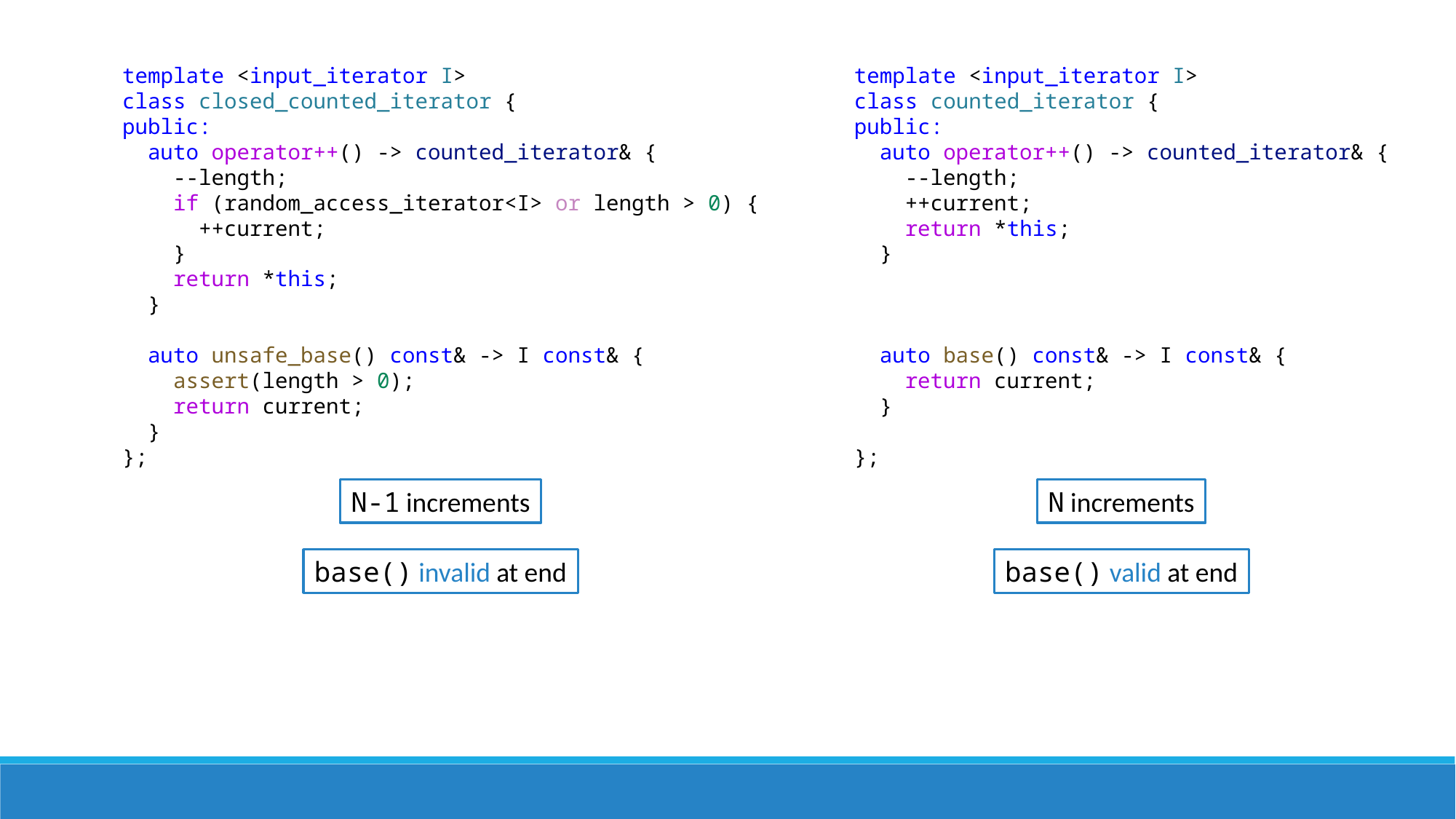

template <input_iterator I>
class closed_counted_iterator {
public:
  auto operator++() -> counted_iterator& {
    --length;
    if (random_access_iterator<I> or length > 0) {
      ++current;
    }
    return *this;
  }
  auto unsafe_base() const& -> I const& {
    assert(length > 0);
    return current;
  }
};
template <input_iterator I>
class counted_iterator {
public:
  auto operator++() -> counted_iterator& {
    --length;
    ++current;
    return *this;
  }

  auto base() const& -> I const& {
    return current;
  }

};
N-1 increments
N increments
base() invalid at end
base() valid at end